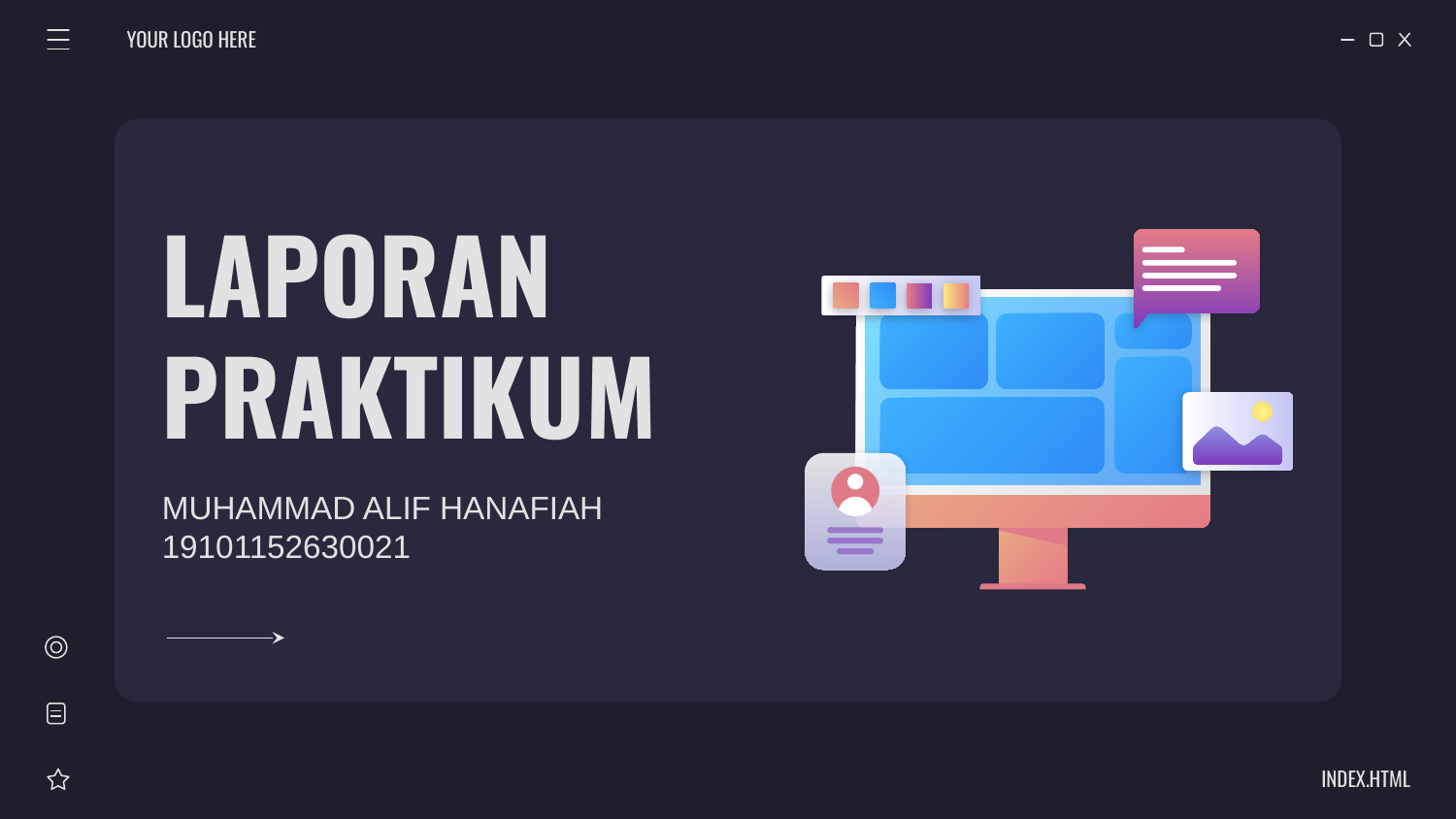

YOUR LOGO HERE

# LAPORAN PRAKTIKUM

MUHAMMAD ALIF HANAFIAH
19101152630021

INDEX.HTML